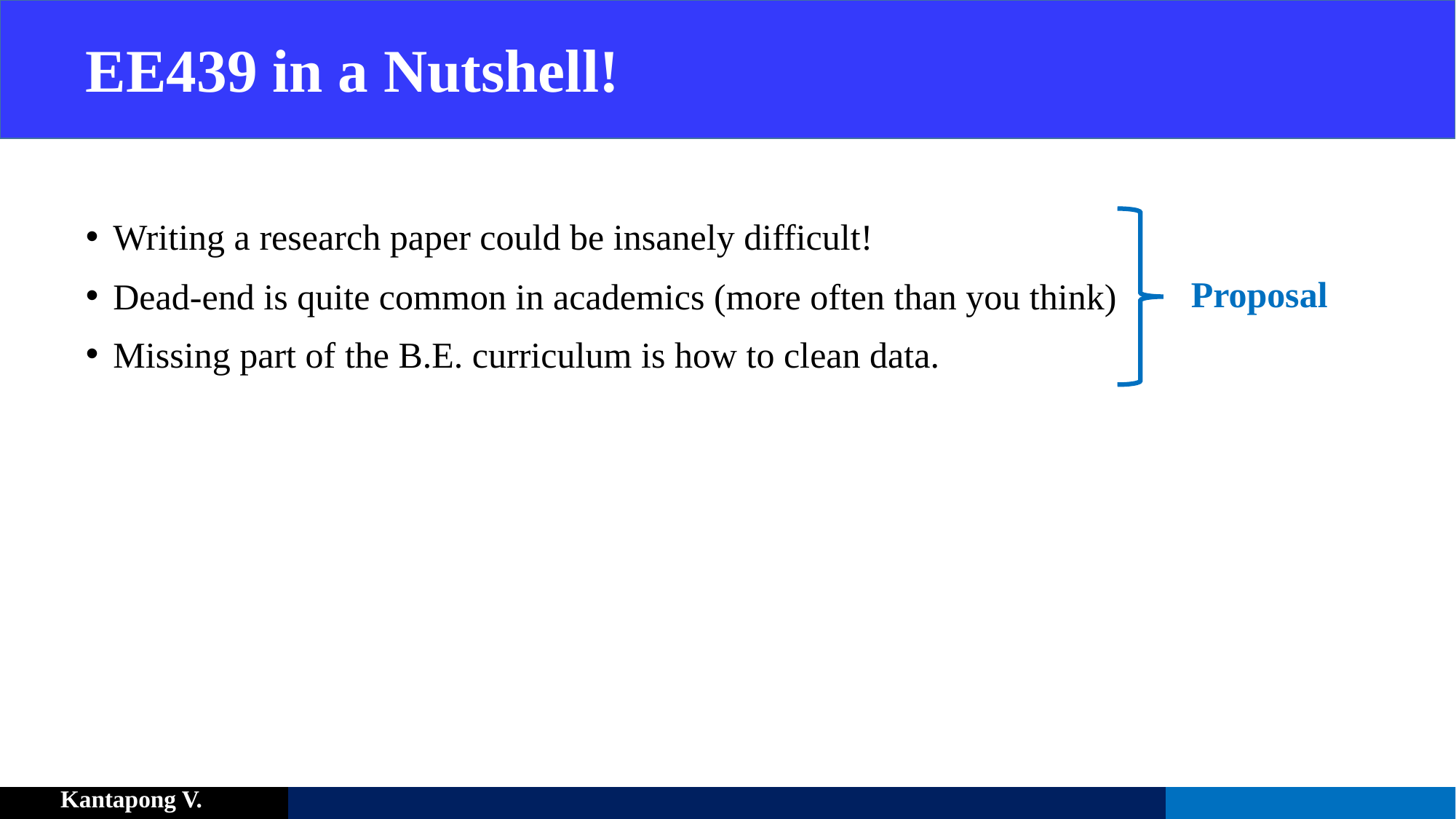

# EE439 in a Nutshell!
Writing a research paper could be insanely difficult!
Dead-end is quite common in academics (more often than you think)
Missing part of the B.E. curriculum is how to clean data.

Proposal